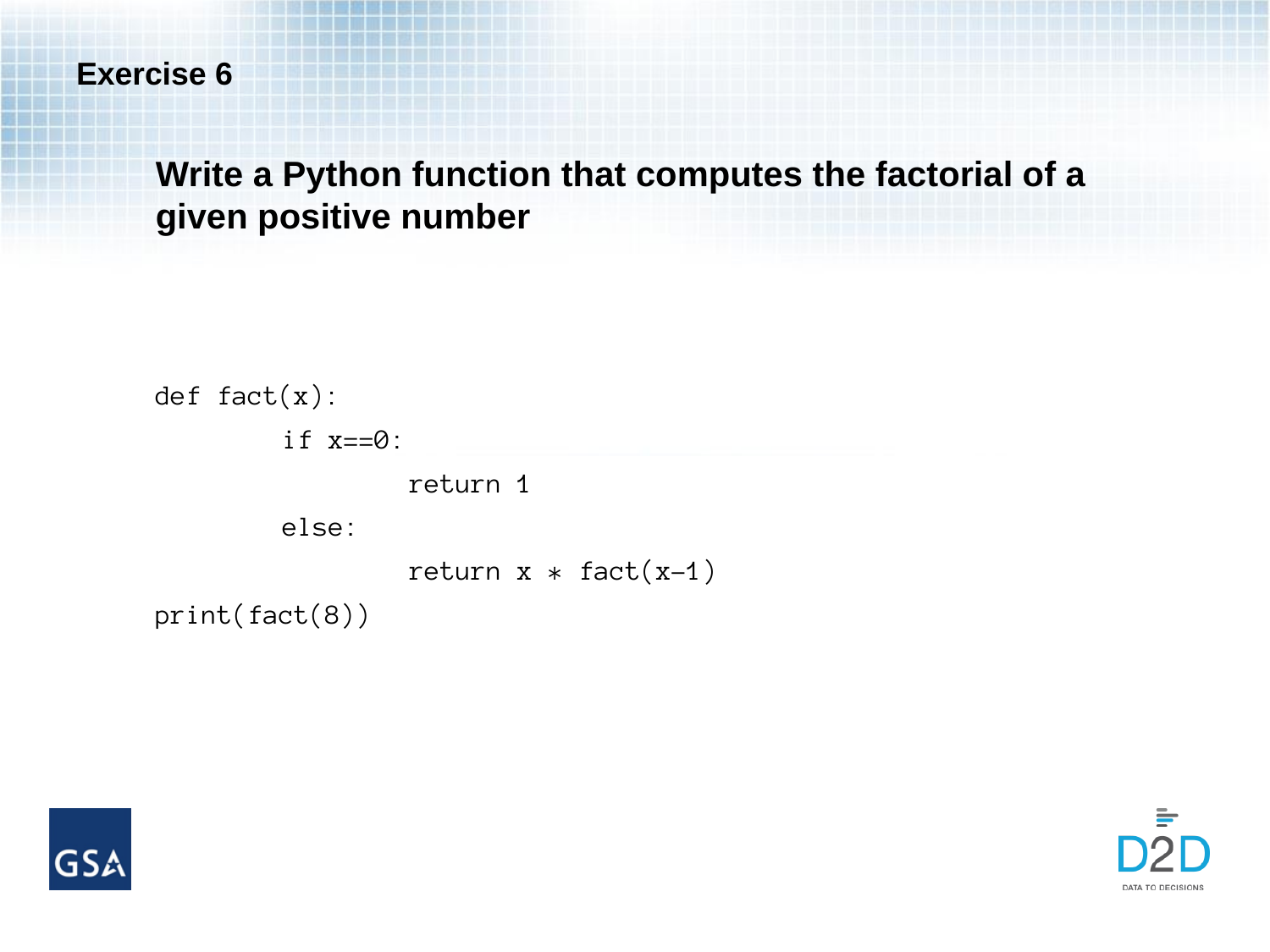

# Exercise 6
Write a Python function that computes the factorial of a given positive number

def fact(x):
 	if x==0:
		return 1
	else:
		return x * fact(x-1)
print(fact(8))